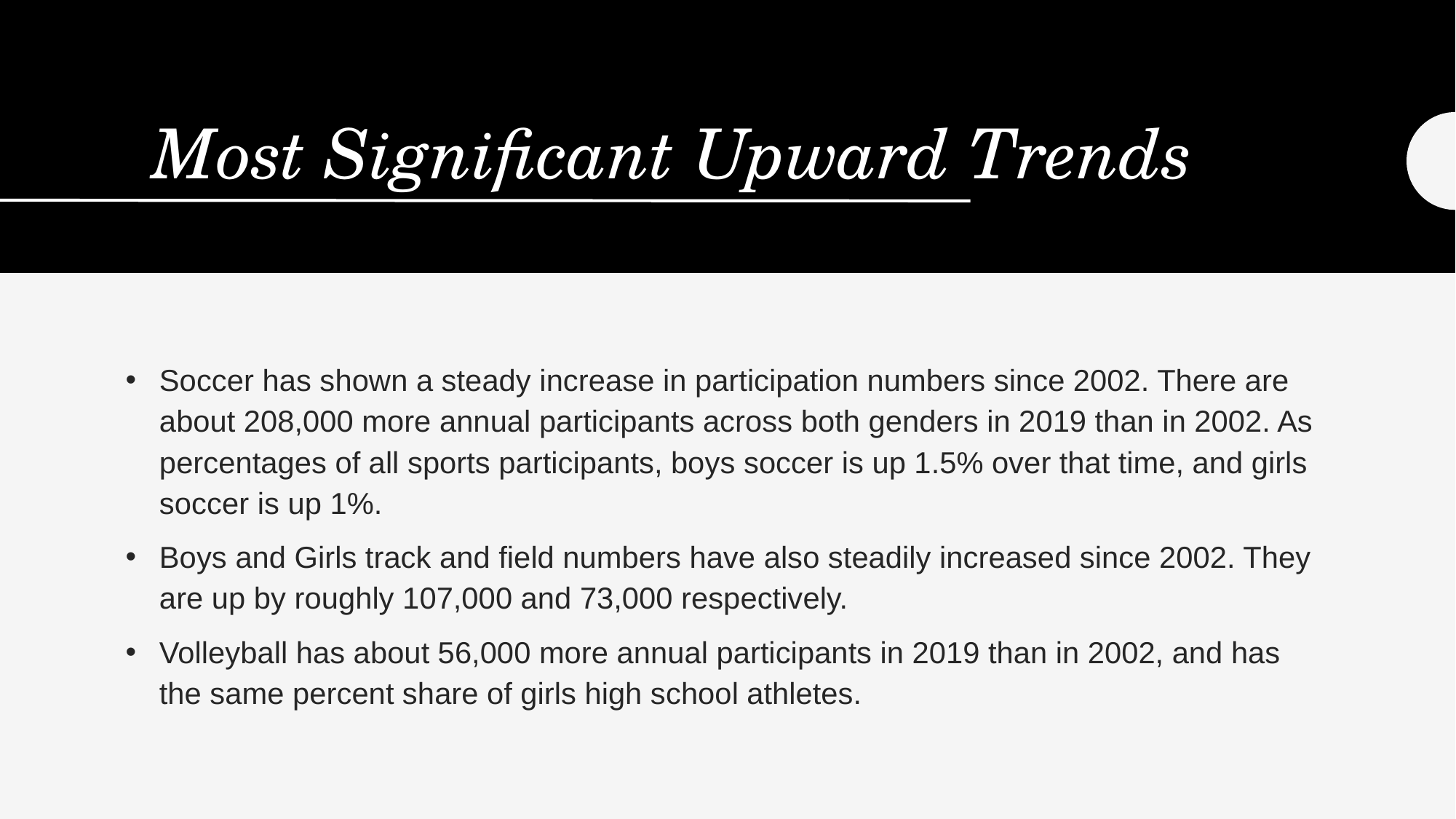

# Most Significant Upward Trends

Soccer has shown a steady increase in participation numbers since 2002. There are about 208,000 more annual participants across both genders in 2019 than in 2002. As percentages of all sports participants, boys soccer is up 1.5% over that time, and girls soccer is up 1%.
Boys and Girls track and field numbers have also steadily increased since 2002. They are up by roughly 107,000 and 73,000 respectively.
Volleyball has about 56,000 more annual participants in 2019 than in 2002, and has the same percent share of girls high school athletes.